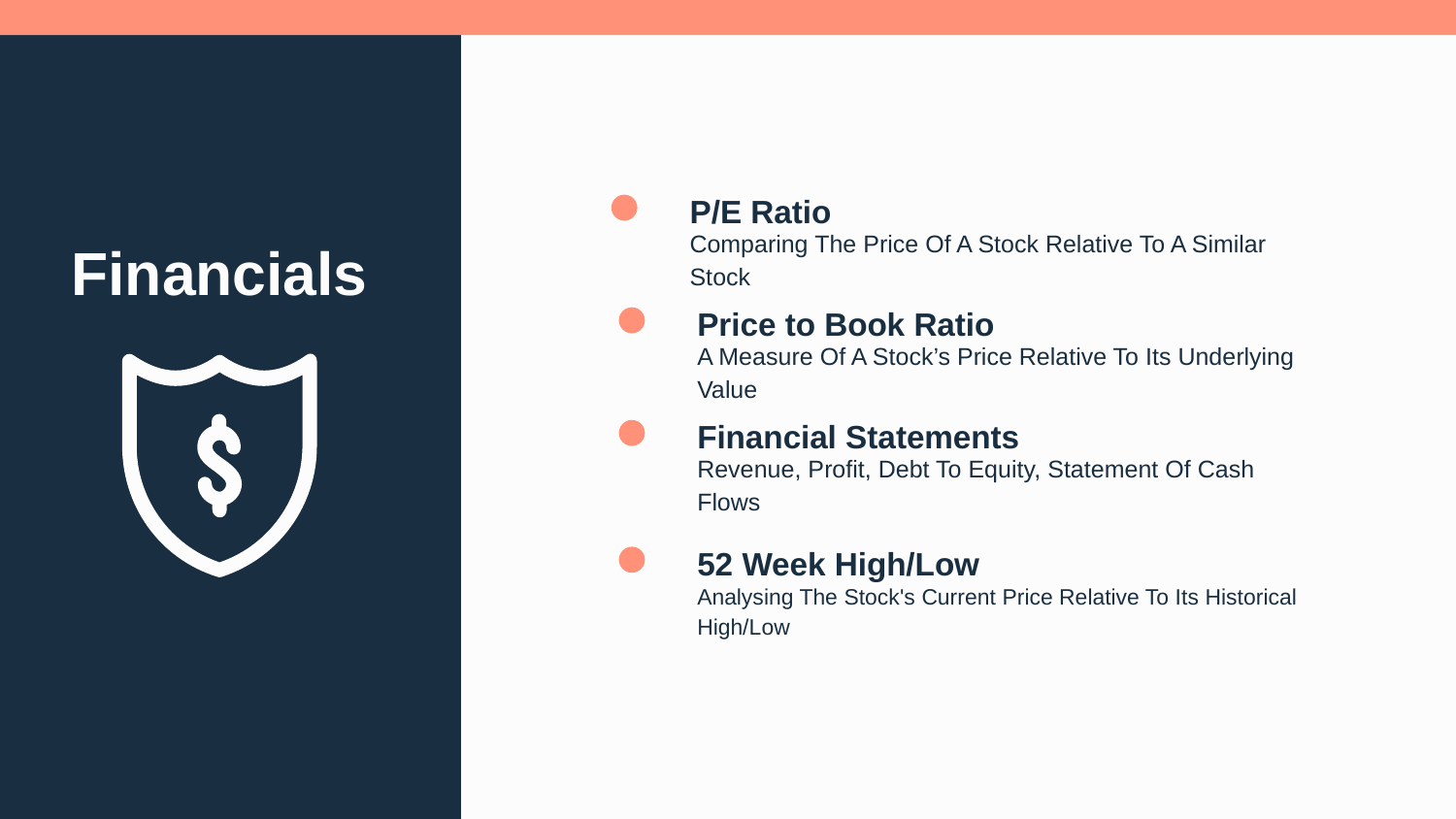

Financials

P/E Ratio

Comparing The Price Of A Stock Relative To A Similar Stock
Price to Book Ratio

A Measure Of A Stock’s Price Relative To Its Underlying Value

Financial Statements

Revenue, Profit, Debt To Equity, Statement Of Cash Flows
52 Week High/Low

Analysing The Stock's Current Price Relative To Its Historical High/Low